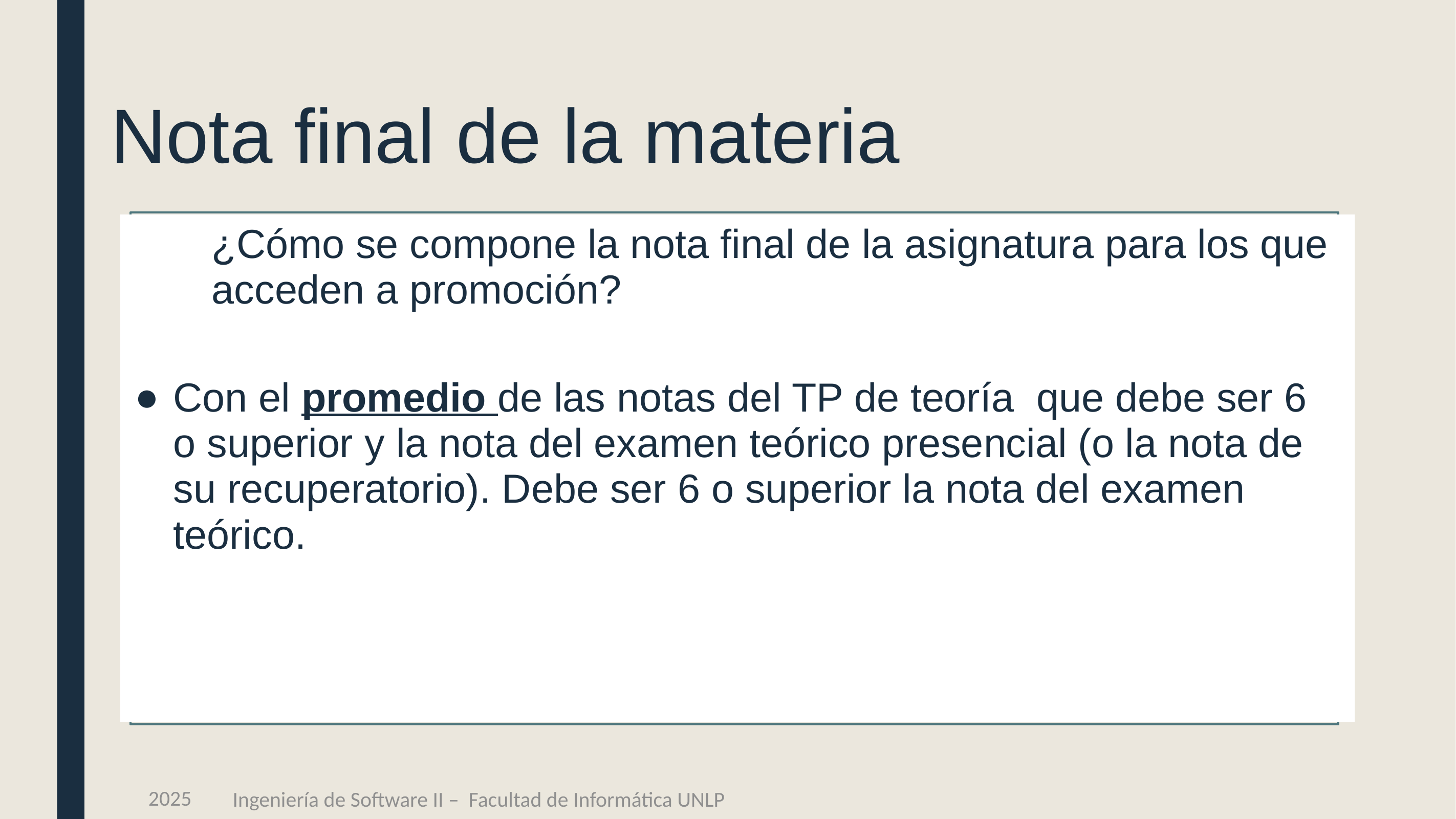

# Nota final de la materia

¿Cómo se compone la nota final de la asignatura para los que acceden a promoción?

Con el promedio de las notas del TP de teoría  que debe ser 6 o superior y la nota del examen teórico presencial (o la nota de su recuperatorio). Debe ser 6 o superior la nota del examen teórico.